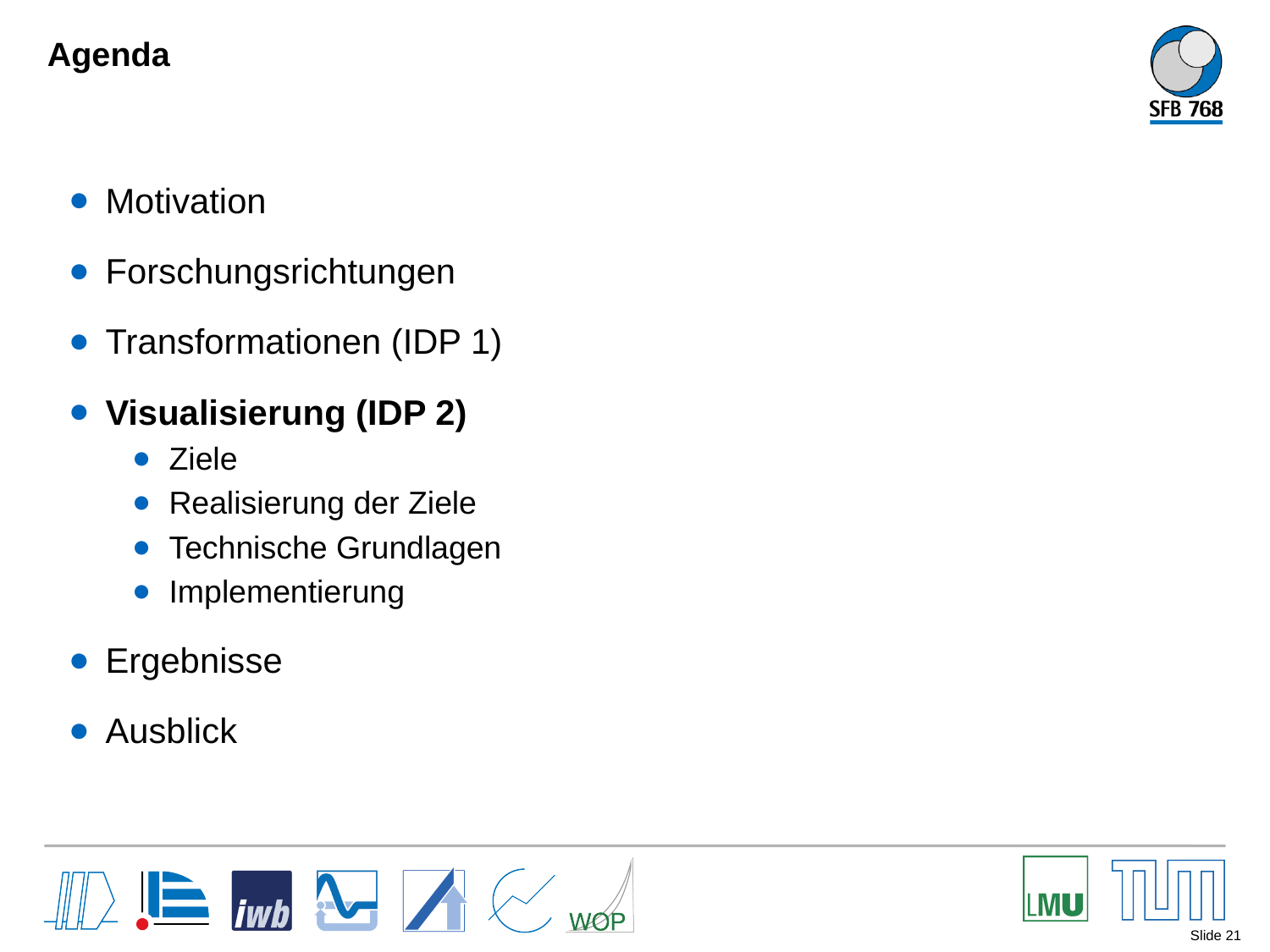

# Agenda
Motivation
Forschungsrichtungen
Transformationen (IDP 1)
Visualisierung (IDP 2)
Ziele
Realisierung der Ziele
Technische Grundlagen
Implementierung
Ergebnisse
Ausblick